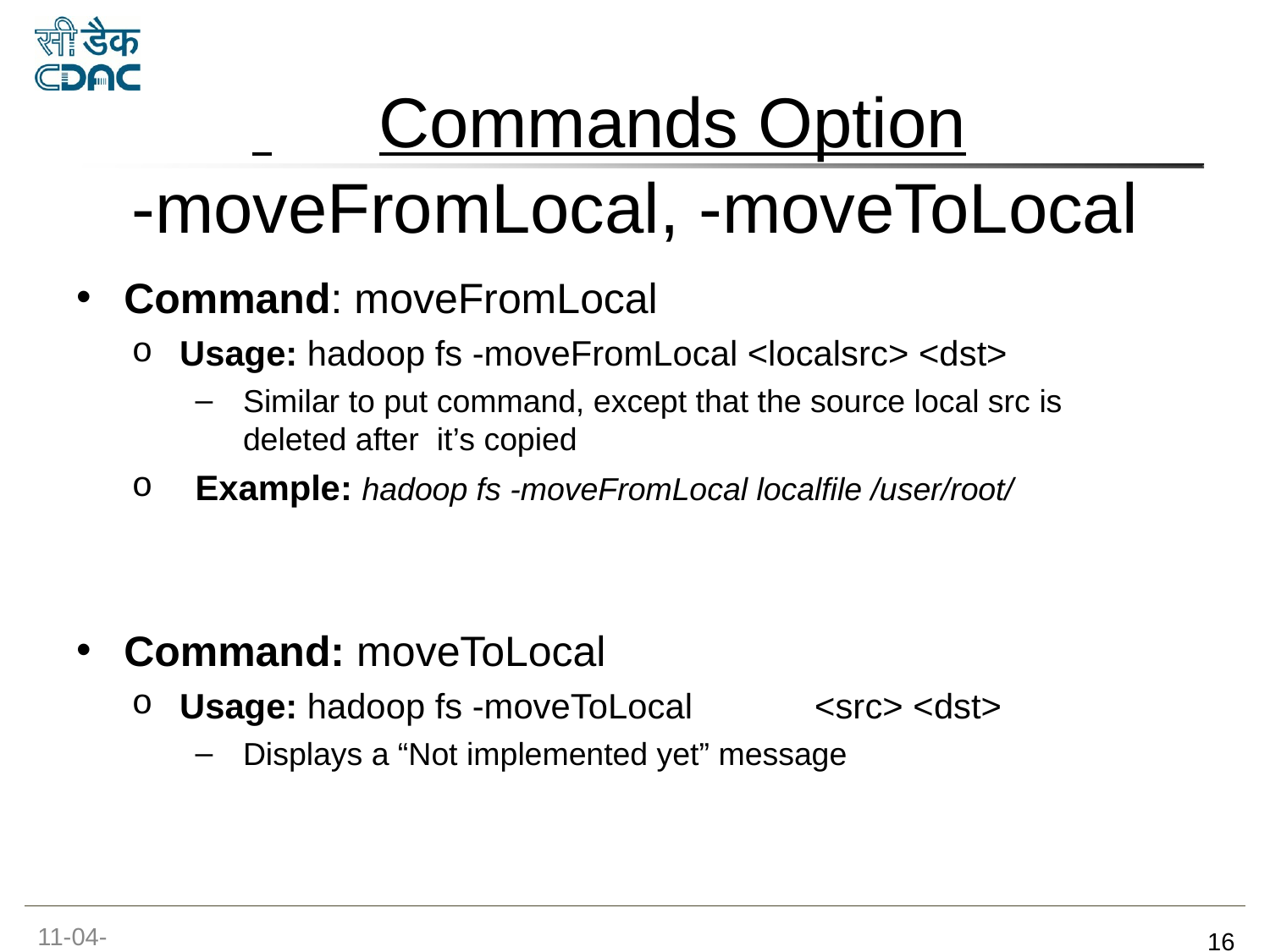

# Commands Option
-moveFromLocal, -moveToLocal

Command: moveFromLocal
Usage: hadoop fs -moveFromLocal <localsrc> <dst>
Similar to put command, except that the source local src is deleted after  it’s copied
Example: hadoop fs -moveFromLocal localfile /user/root/

Command: moveToLocal
Usage: hadoop fs -moveToLocal	<src> <dst>
Displays a “Not implemented yet” message

11-04-2017
16